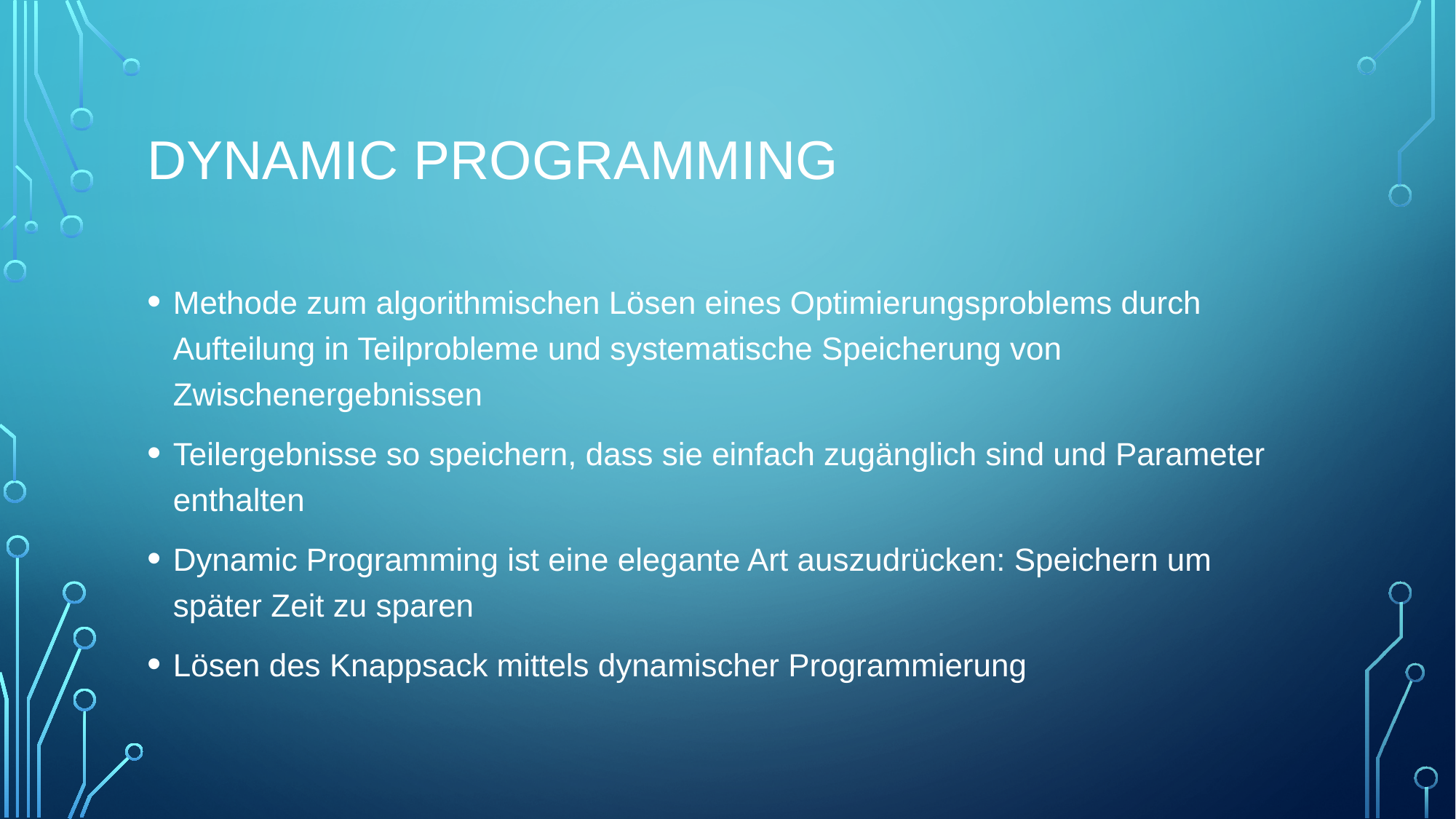

# Dynamic programMing
Methode zum algorithmischen Lösen eines Optimierungsproblems durch Aufteilung in Teilprobleme und systematische Speicherung von Zwischenergebnissen
Teilergebnisse so speichern, dass sie einfach zugänglich sind und Parameter enthalten
Dynamic Programming ist eine elegante Art auszudrücken: Speichern um später Zeit zu sparen
Lösen des Knappsack mittels dynamischer Programmierung